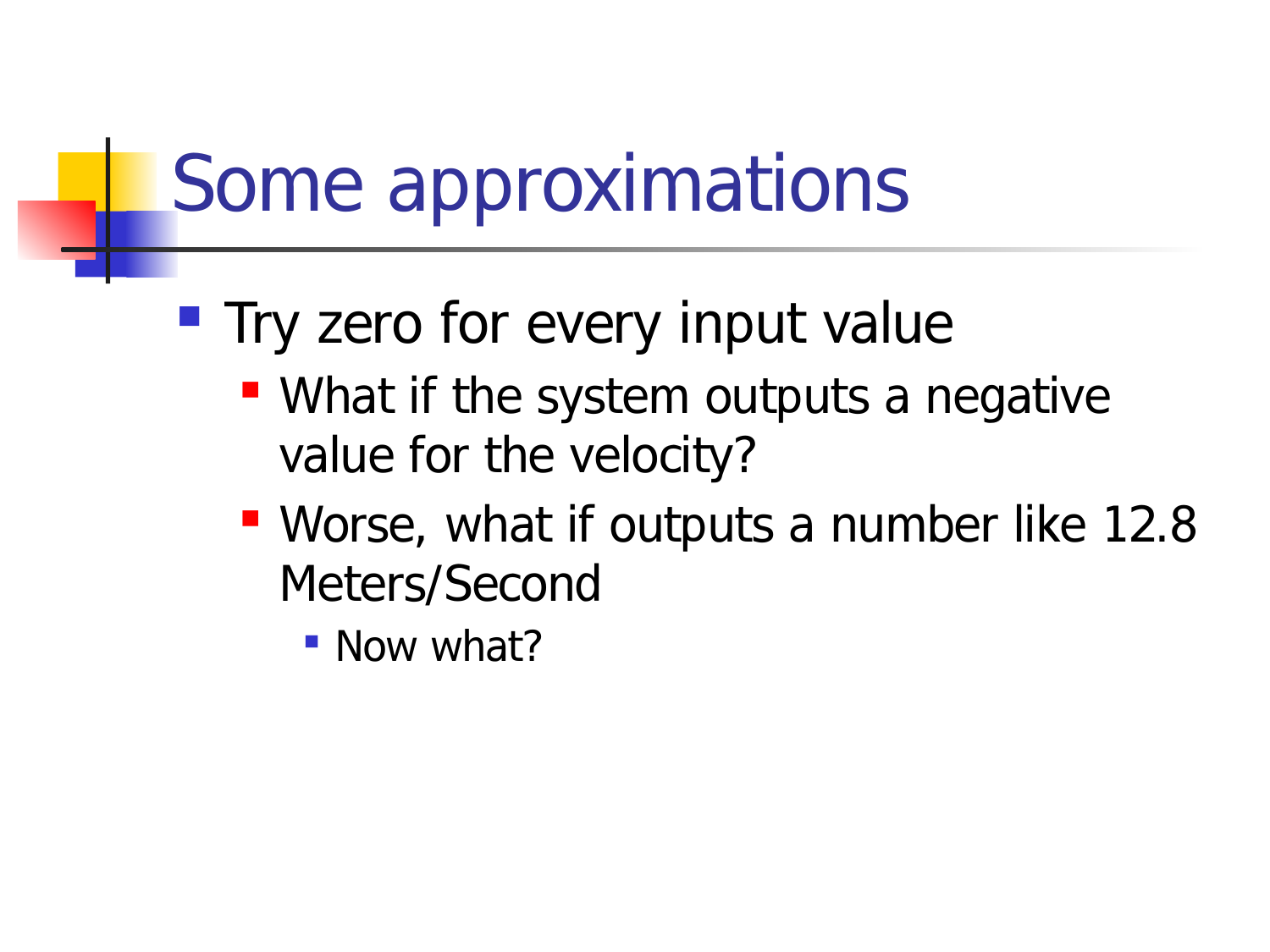

# Some approximations
Try zero for every input value
What if the system outputs a negative value for the velocity?
Worse, what if outputs a number like 12.8 Meters/Second
Now what?